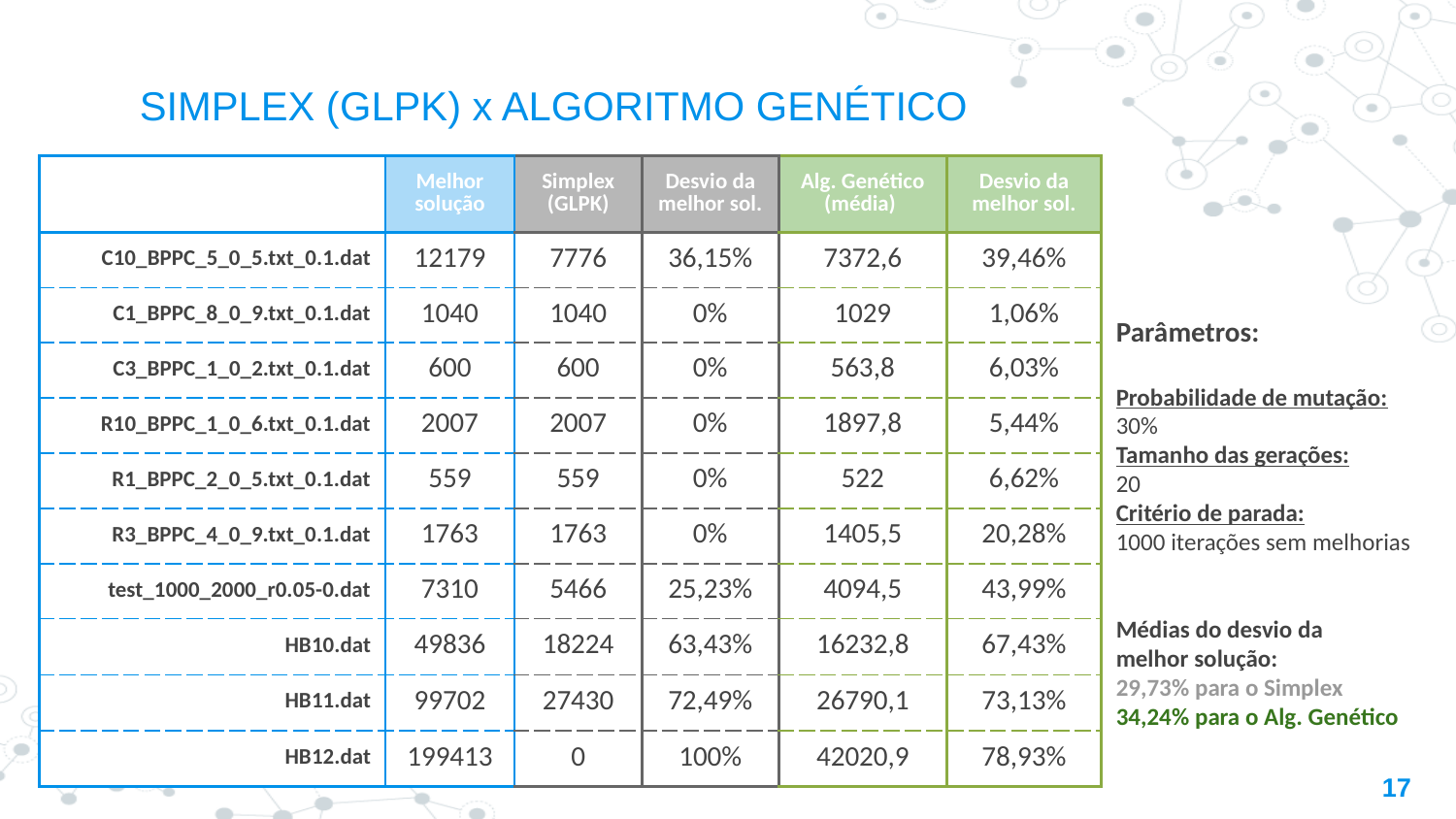

# SIMPLEX (GLPK) x ALGORITMO GENÉTICO
|  | Melhor solução | Simplex (GLPK) | Desvio da melhor sol. | Alg. Genético (média) | Desvio da melhor sol. |
| --- | --- | --- | --- | --- | --- |
| C10\_BPPC\_5\_0\_5.txt\_0.1.dat | 12179 | 7776 | 36,15% | 7372,6 | 39,46% |
| C1\_BPPC\_8\_0\_9.txt\_0.1.dat | 1040 | 1040 | 0% | 1029 | 1,06% |
| C3\_BPPC\_1\_0\_2.txt\_0.1.dat | 600 | 600 | 0% | 563,8 | 6,03% |
| R10\_BPPC\_1\_0\_6.txt\_0.1.dat | 2007 | 2007 | 0% | 1897,8 | 5,44% |
| R1\_BPPC\_2\_0\_5.txt\_0.1.dat | 559 | 559 | 0% | 522 | 6,62% |
| R3\_BPPC\_4\_0\_9.txt\_0.1.dat | 1763 | 1763 | 0% | 1405,5 | 20,28% |
| test\_1000\_2000\_r0.05-0.dat | 7310 | 5466 | 25,23% | 4094,5 | 43,99% |
| HB10.dat | 49836 | 18224 | 63,43% | 16232,8 | 67,43% |
| HB11.dat | 99702 | 27430 | 72,49% | 26790,1 | 73,13% |
| HB12.dat | 199413 | 0 | 100% | 42020,9 | 78,93% |
Parâmetros:

Probabilidade de mutação: 30%
Tamanho das gerações:
20
Critério de parada:
1000 iterações sem melhorias

Médias do desvio da
melhor solução:
29,73% para o Simplex
34,24% para o Alg. Genético
17